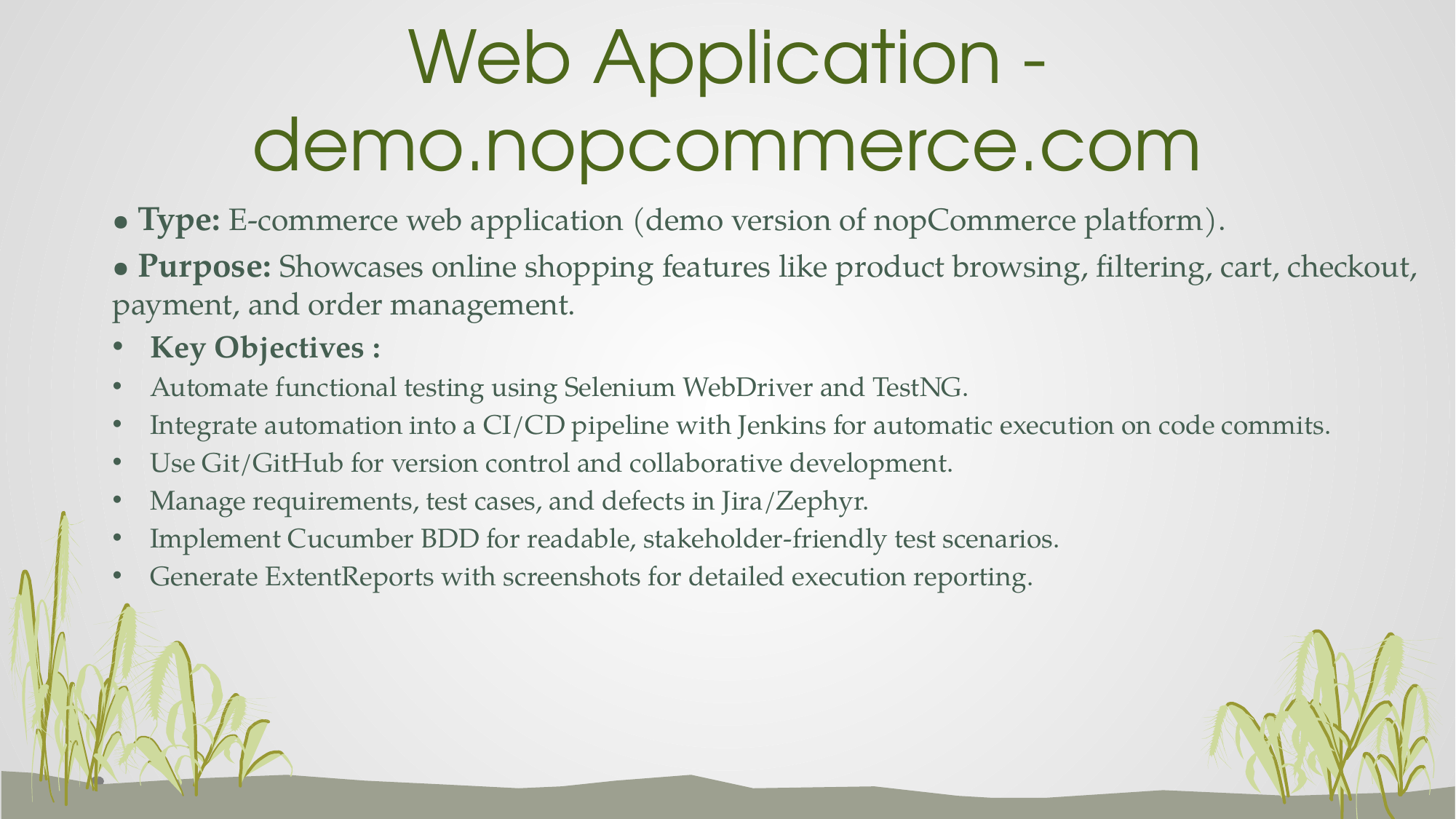

# Web Application - demo.nopcommerce.com
• Type: E‑commerce web application (demo version of nopCommerce platform).
• Purpose: Showcases online shopping features like product browsing, filtering, cart, checkout, payment, and order management.
Key Objectives :
Automate functional testing using Selenium WebDriver and TestNG.
Integrate automation into a CI/CD pipeline with Jenkins for automatic execution on code commits.
Use Git/GitHub for version control and collaborative development.
Manage requirements, test cases, and defects in Jira/Zephyr.
Implement Cucumber BDD for readable, stakeholder‑friendly test scenarios.
Generate ExtentReports with screenshots for detailed execution reporting.